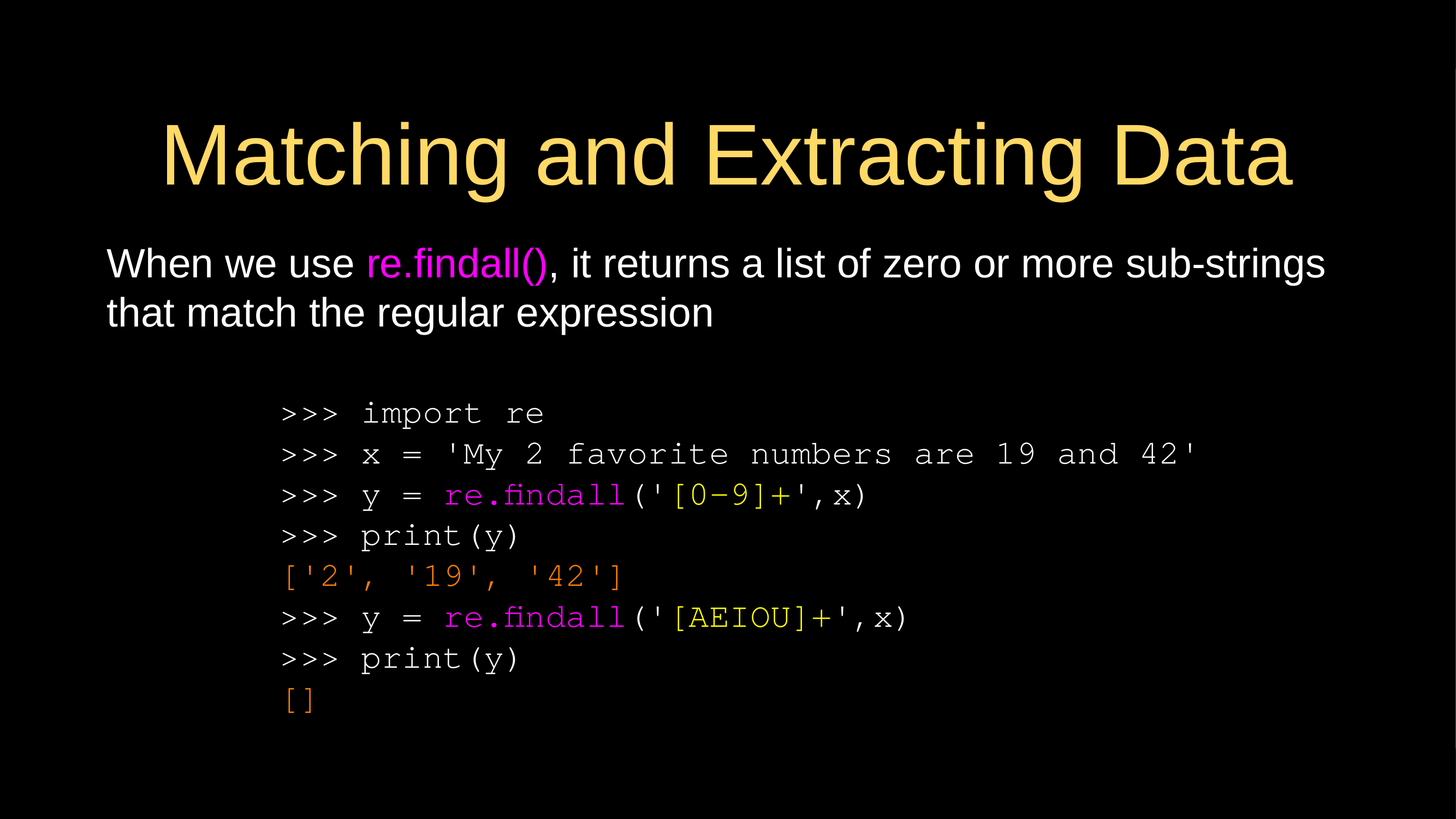

# Matching and Extracting Data
When we use re.findall(), it returns a list of zero or more sub-strings that match the regular expression
>>> import re
>>> x = 'My 2 favorite numbers are 19 and 42'
>>> y = re.findall('[0-9]+',x)
>>> print(y)
['2', '19', '42']
>>> y = re.findall('[AEIOU]+',x)
>>> print(y)
[]